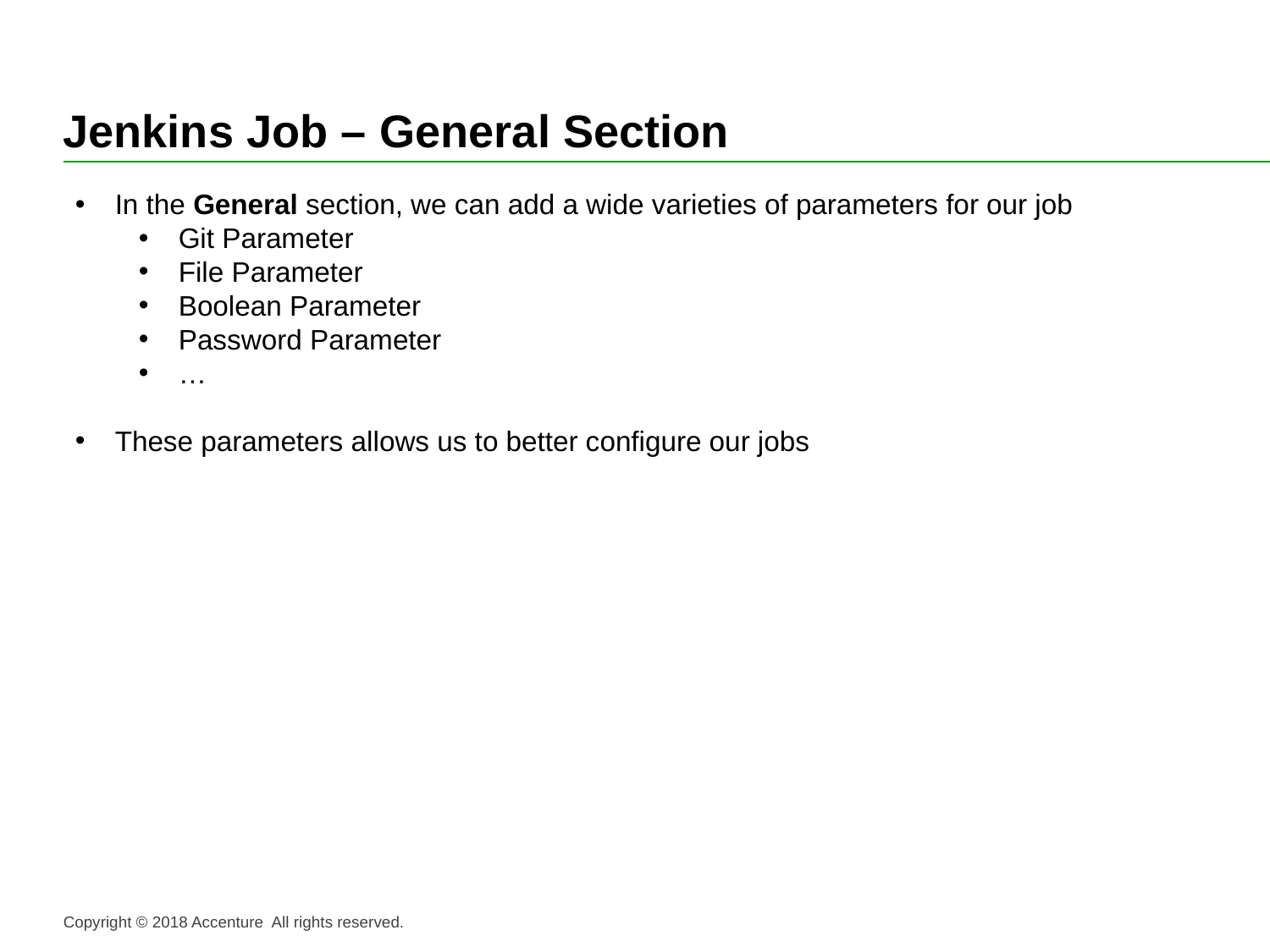

# Jenkins Job – General Section
In the General section, we can add a wide varieties of parameters for our job
Git Parameter
File Parameter
Boolean Parameter
Password Parameter
…

These parameters allows us to better configure our jobs

Copyright © 2018 Accenture  All rights reserved.